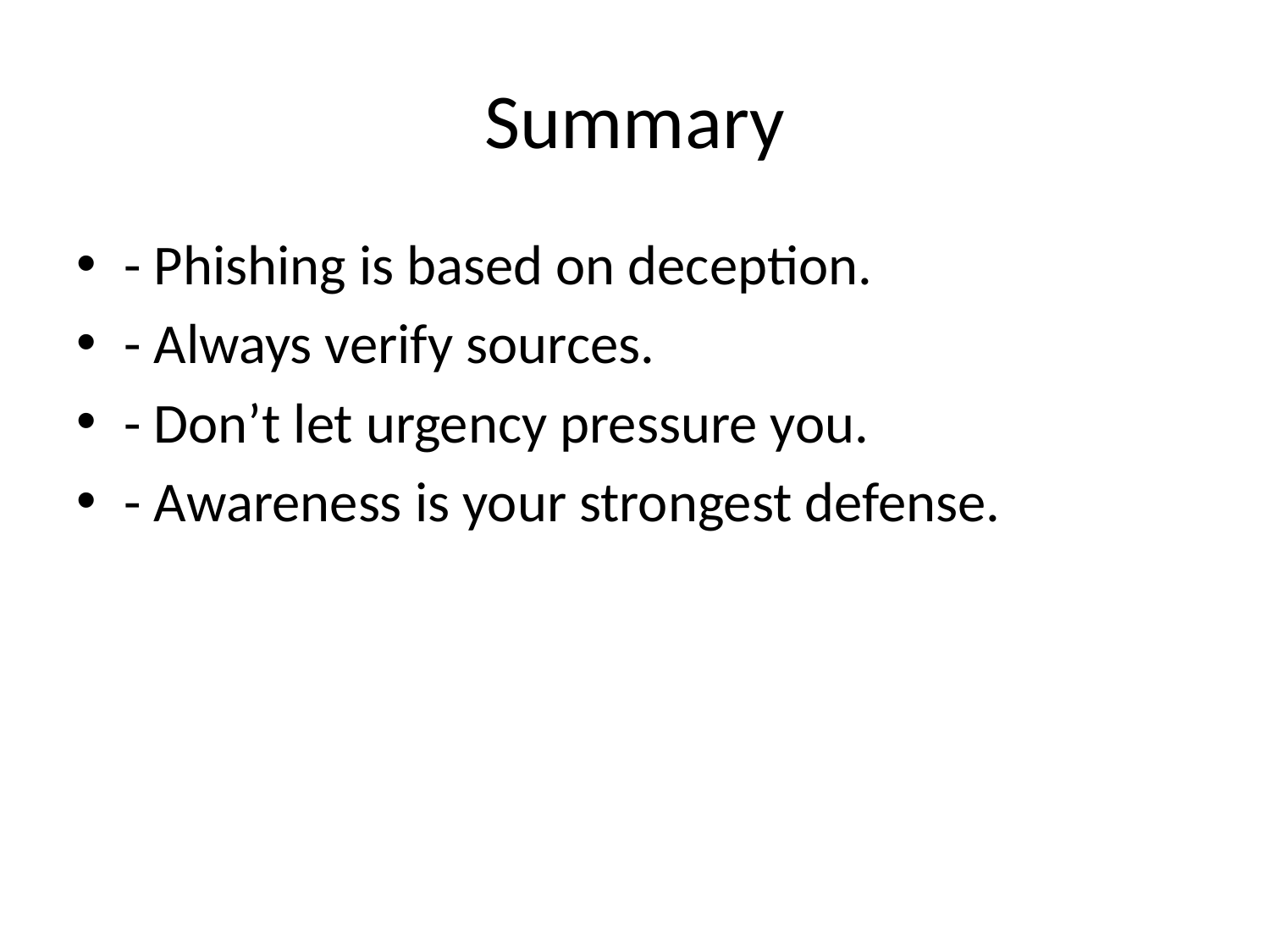

# Summary
- Phishing is based on deception.
- Always verify sources.
- Don’t let urgency pressure you.
- Awareness is your strongest defense.